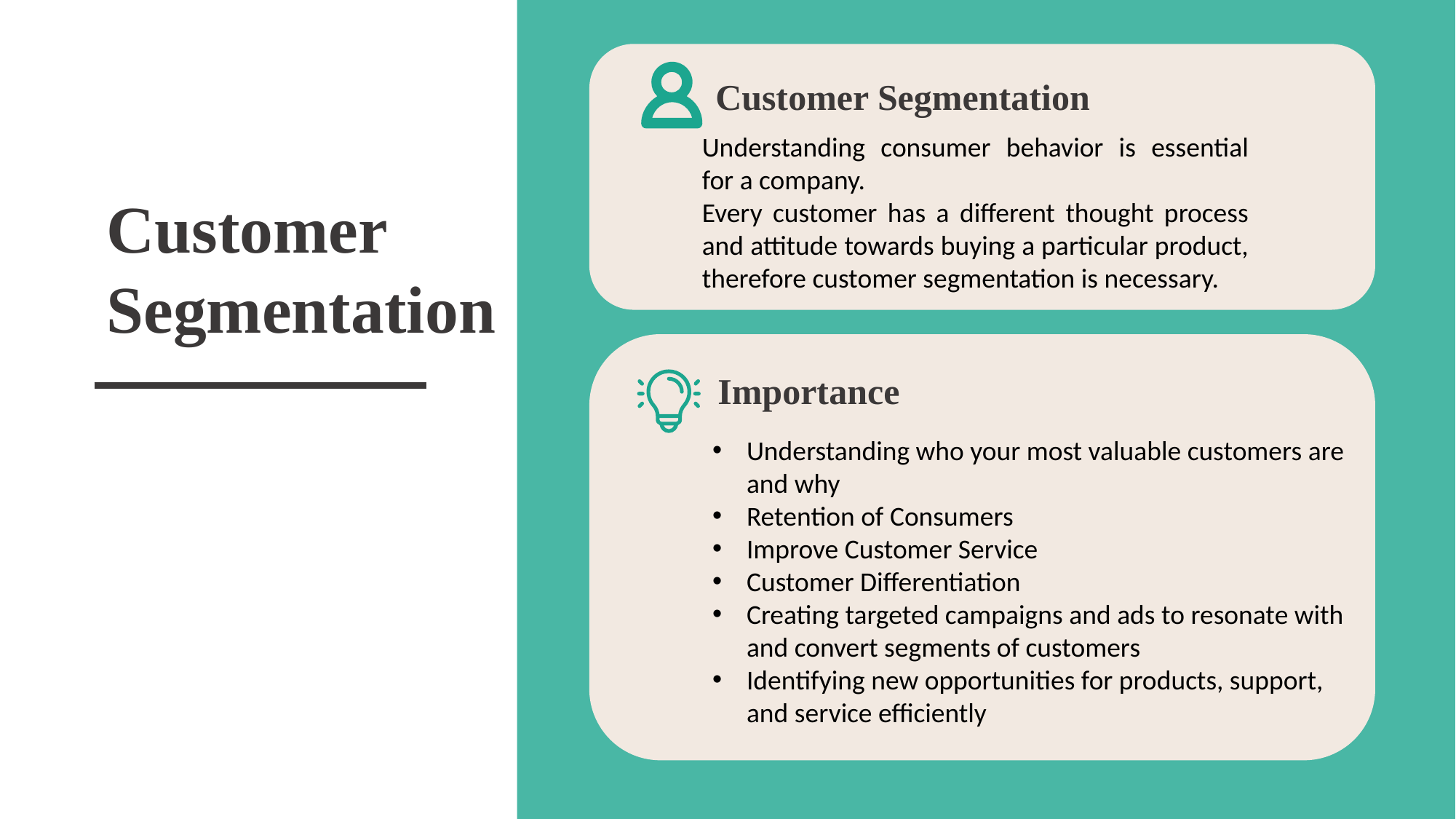

Customer Segmentation
Understanding consumer behavior is essential for a company.
Every customer has a different thought process and attitude towards buying a particular product, therefore customer segmentation is necessary.
Customer Segmentation

Importance

Understanding who your most valuable customers are and why
Retention of Consumers
Improve Customer Service
Customer Differentiation
Creating targeted campaigns and ads to resonate with and convert segments of customers
Identifying new opportunities for products, support, and service efficiently